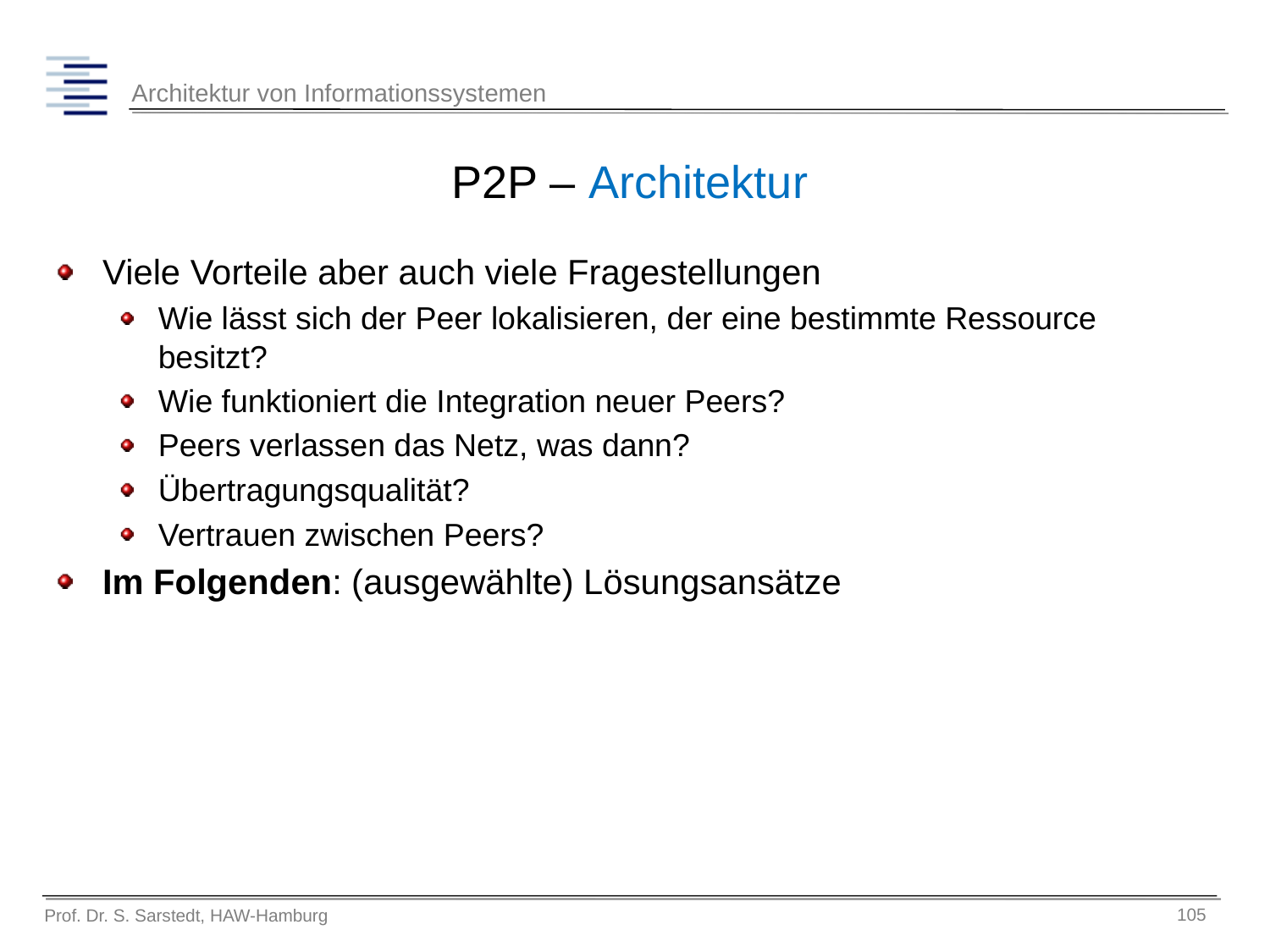

# P2P – Architektur
Viele Vorteile aber auch viele Fragestellungen
Wie lässt sich der Peer lokalisieren, der eine bestimmte Ressource besitzt?
Wie funktioniert die Integration neuer Peers?
Peers verlassen das Netz, was dann?
Übertragungsqualität?
Vertrauen zwischen Peers?
Im Folgenden: (ausgewählte) Lösungsansätze